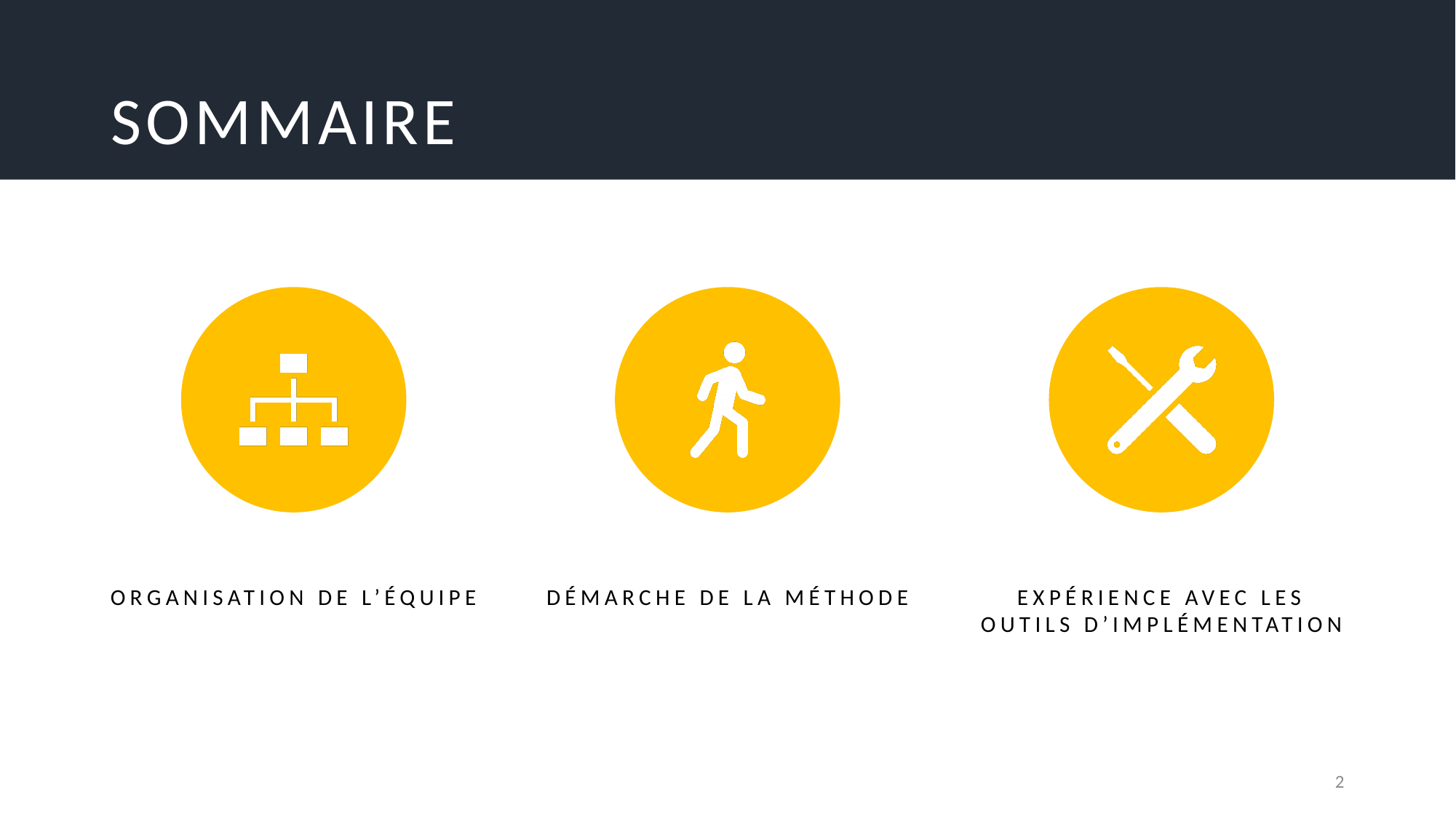

# SOMMAIRE
Organisation de l’équipe
Démarche de la méthode
Expérience avec les outils d’implémentation
2